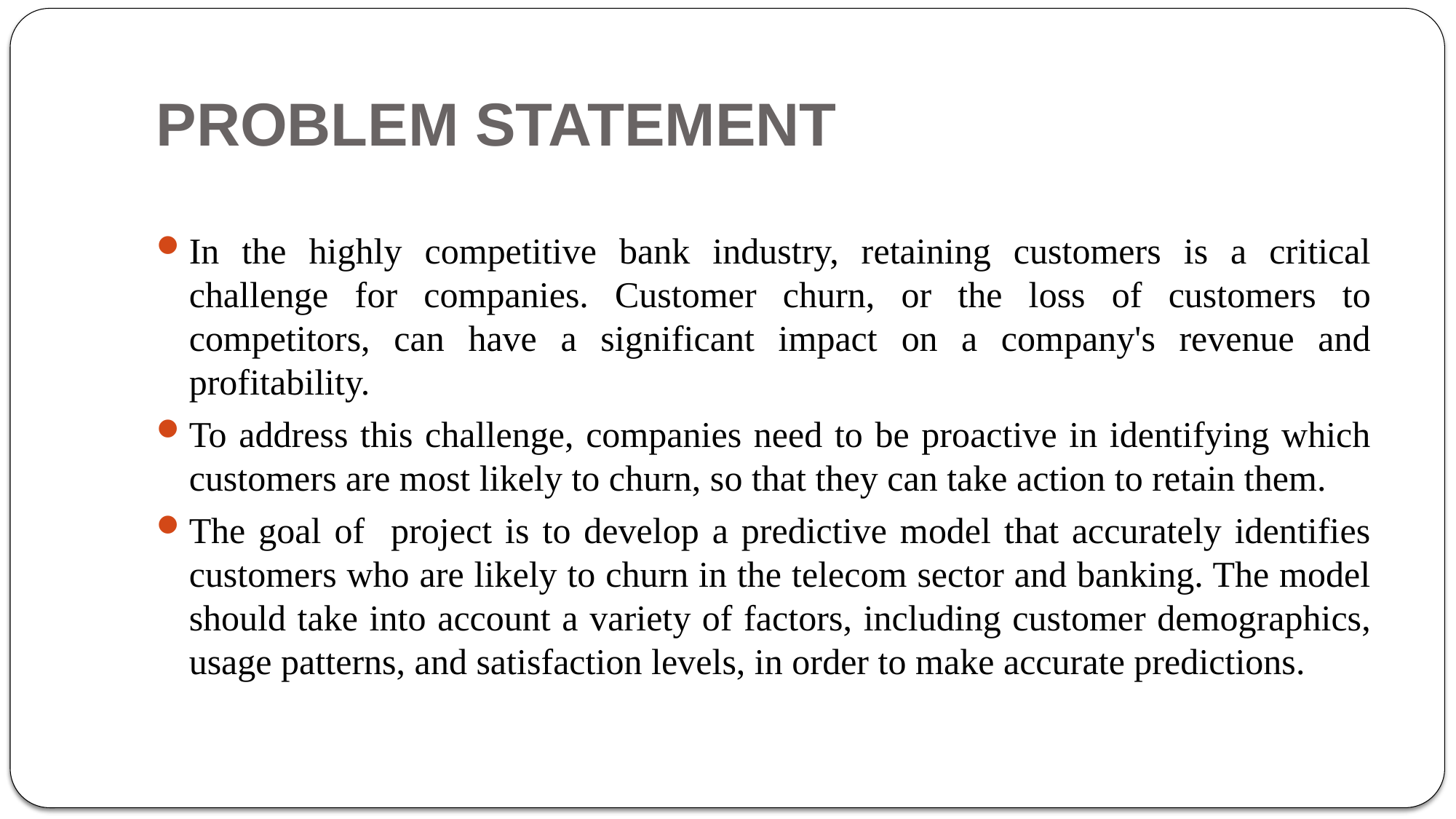

# PROBLEM STATEMENT
In the highly competitive bank industry, retaining customers is a critical challenge for companies. Customer churn, or the loss of customers to competitors, can have a significant impact on a company's revenue and profitability.
To address this challenge, companies need to be proactive in identifying which customers are most likely to churn, so that they can take action to retain them.
The goal of  project is to develop a predictive model that accurately identifies customers who are likely to churn in the telecom sector and banking. The model should take into account a variety of factors, including customer demographics, usage patterns, and satisfaction levels, in order to make accurate predictions.